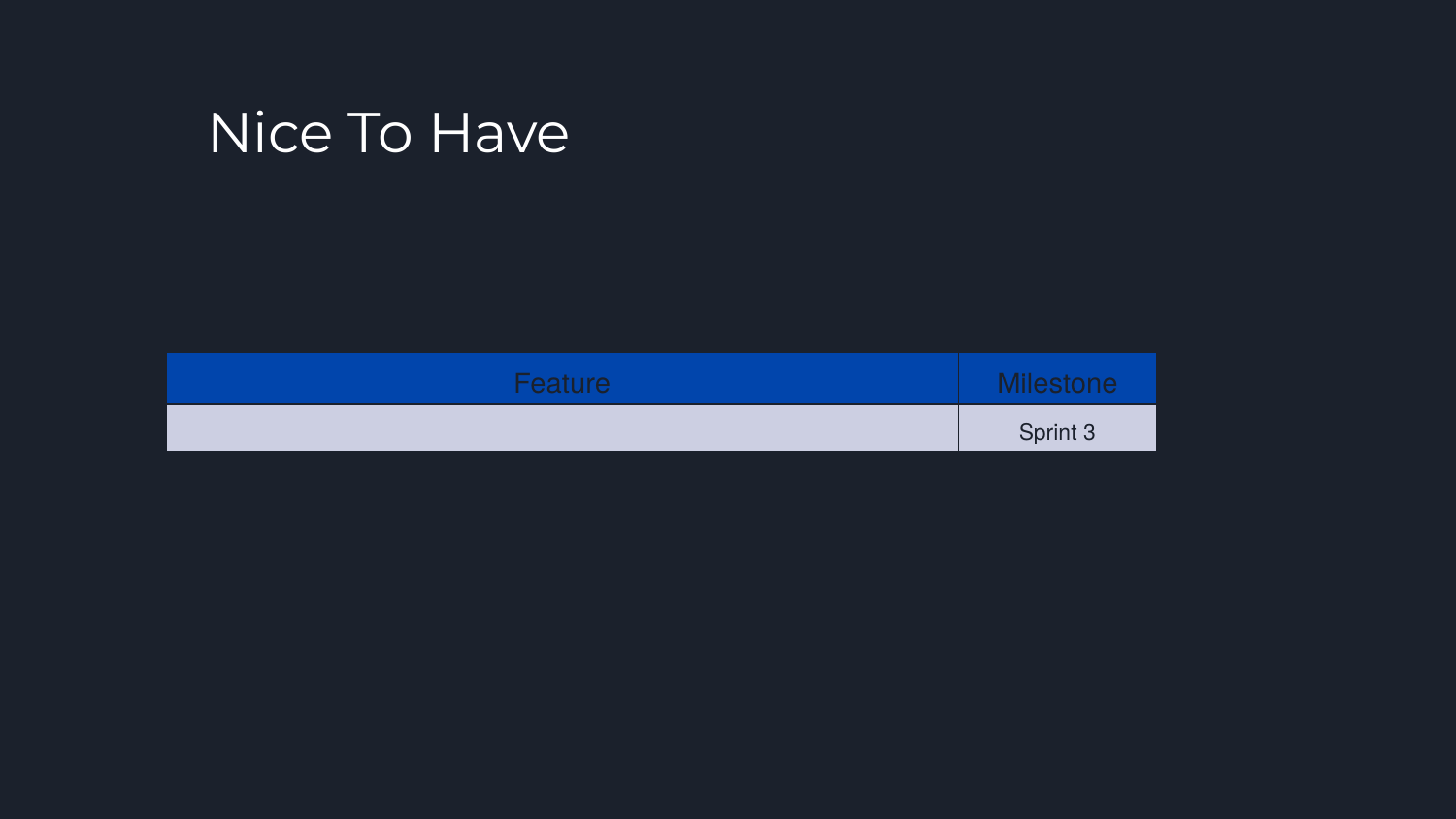

# Nice To Have
| Feature | Milestone |
| --- | --- |
|  | Sprint 3 |